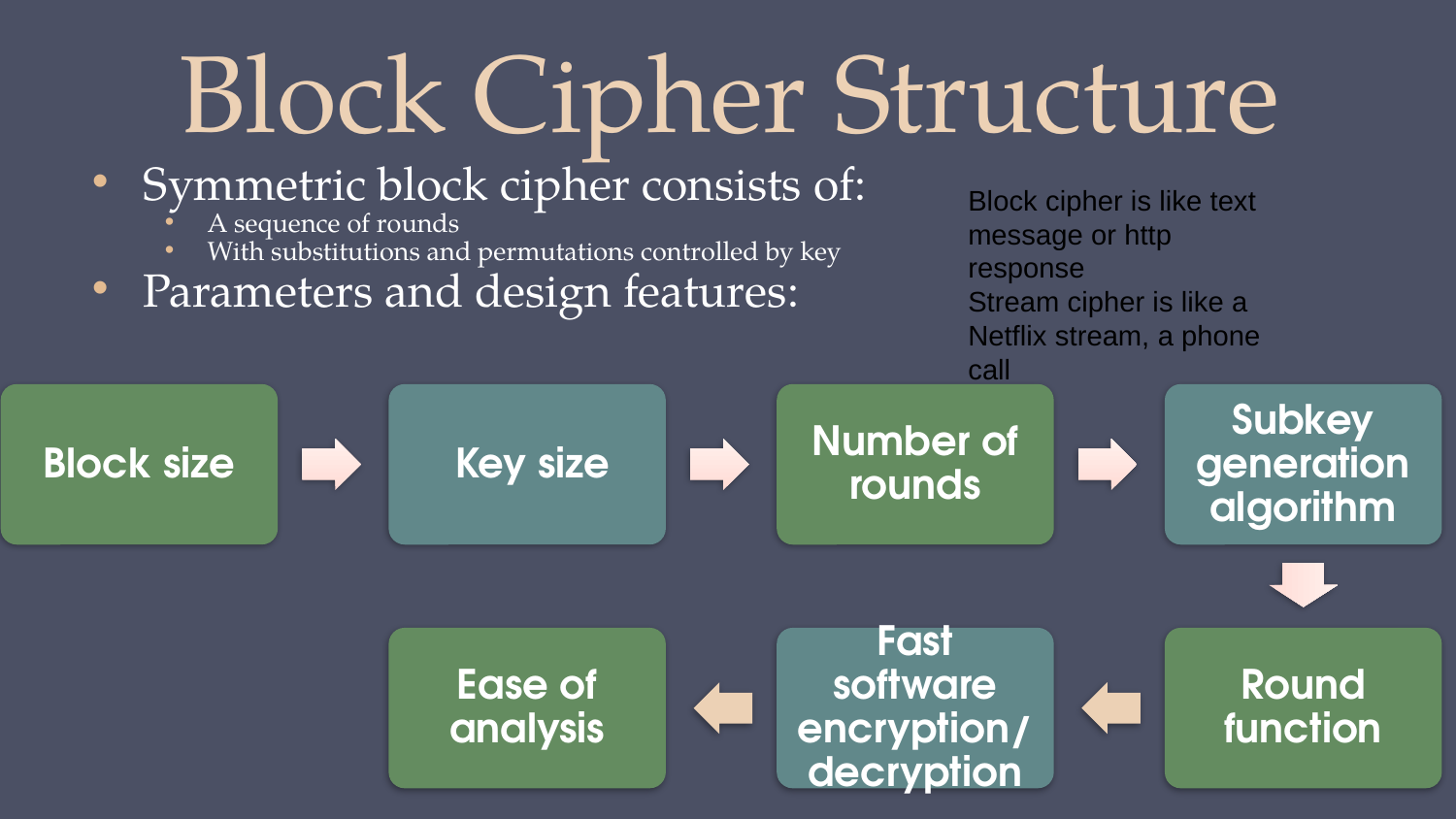

# Block Cipher Structure
Symmetric block cipher consists of:
A sequence of rounds
With substitutions and permutations controlled by key
Parameters and design features:
Block cipher is like text message or http response
Stream cipher is like a Netflix stream, a phone call

Block size
 Key size
Number of rounds
Subkey generation algorithm

Ease of analysis
Fast software encryption/decryption
Round function